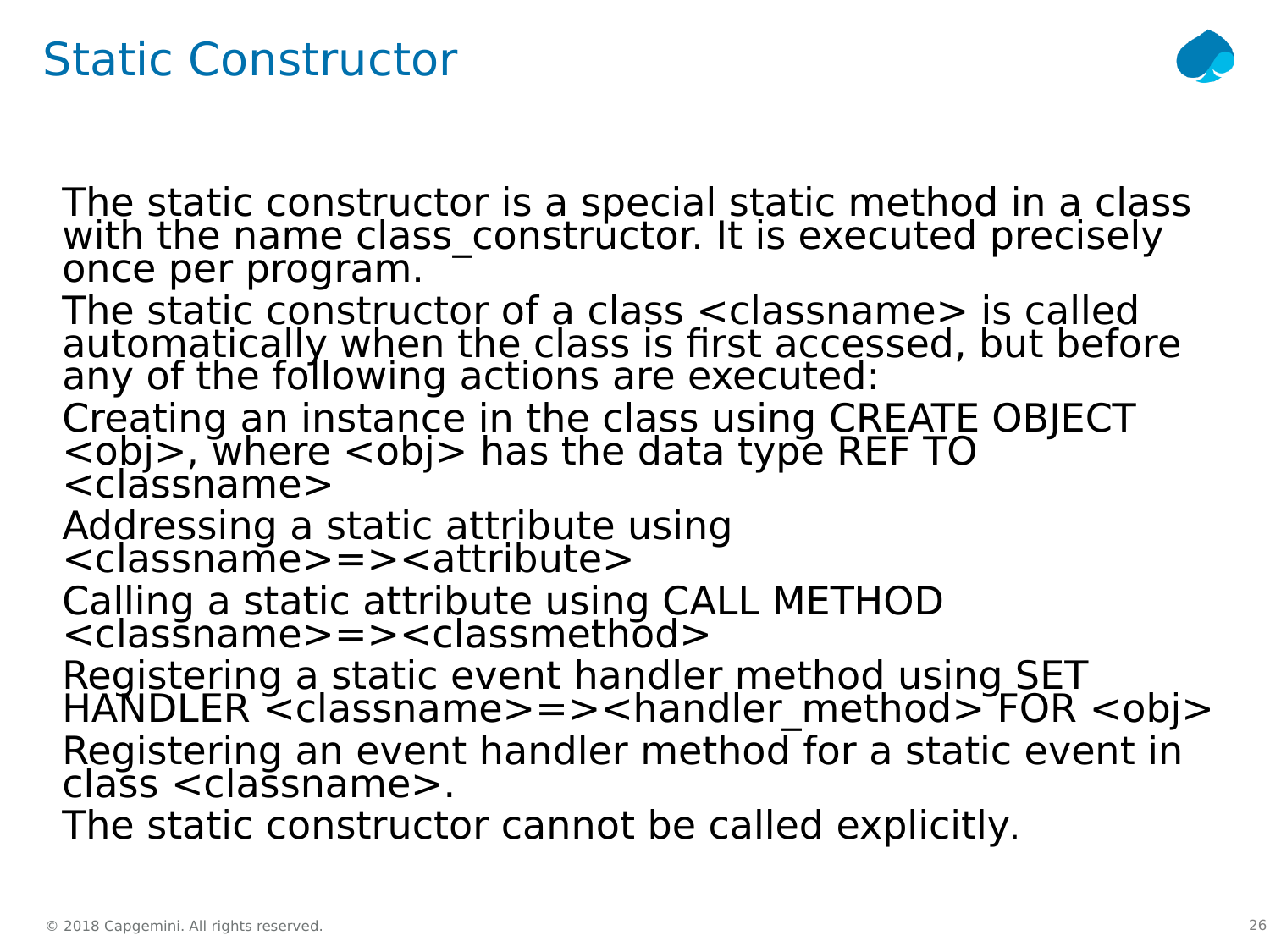

# Static Constructor
The static constructor is a special static method in a class with the name class_constructor. It is executed precisely once per program.
The static constructor of a class <classname> is called automatically when the class is first accessed, but before any of the following actions are executed:
Creating an instance in the class using CREATE OBJECT <obj>, where <obj> has the data type REF TO <classname>
Addressing a static attribute using <classname>=><attribute>
Calling a static attribute using CALL METHOD <classname>=><classmethod>
Registering a static event handler method using SET HANDLER <classname>=><handler_method> FOR <obj>
Registering an event handler method for a static event in class <classname>.
The static constructor cannot be called explicitly.